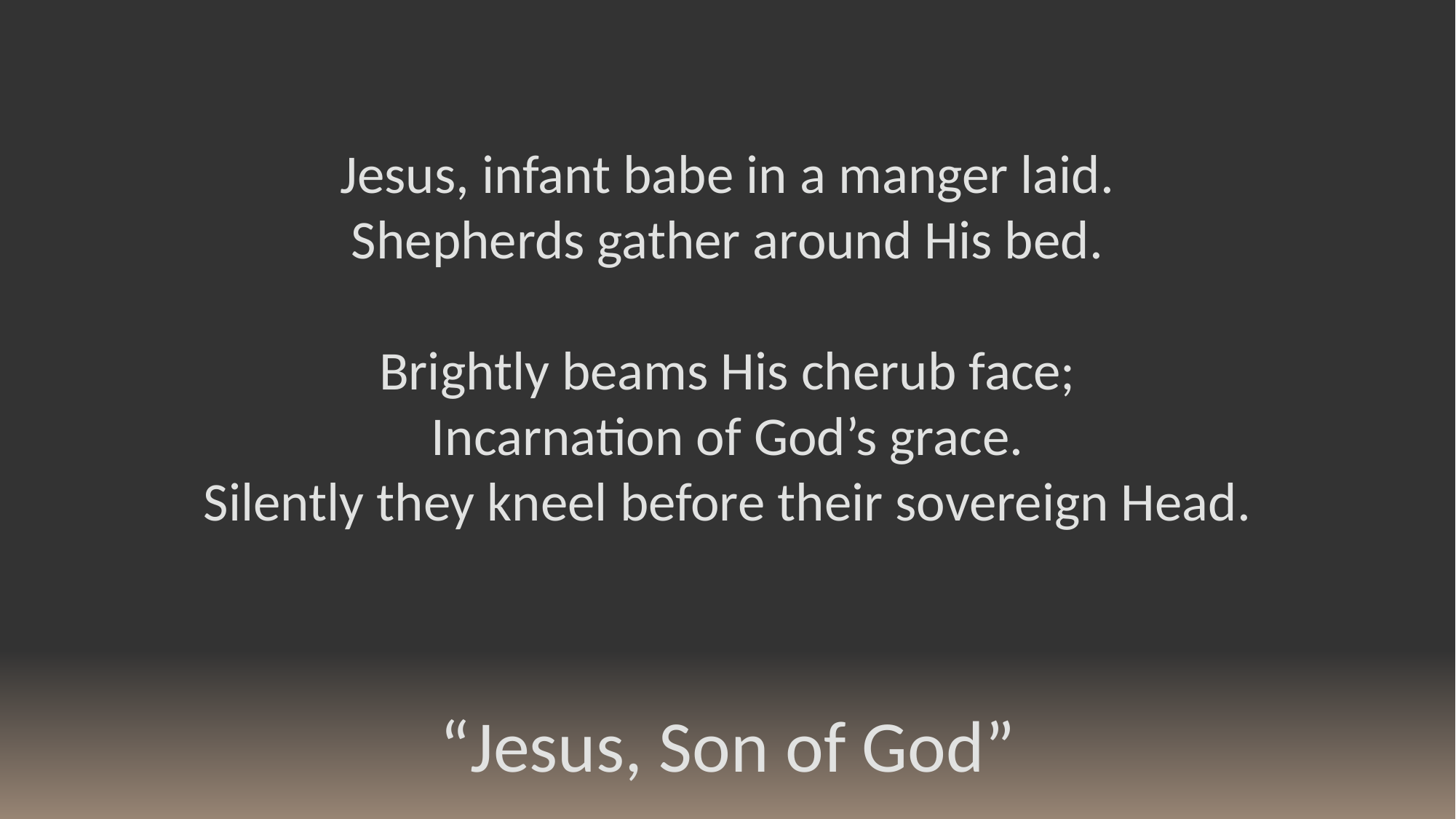

Jesus, infant babe in a manger laid.
Shepherds gather around His bed.

Brightly beams His cherub face;
Incarnation of God’s grace.
Silently they kneel before their sovereign Head.

“Jesus, Son of God”